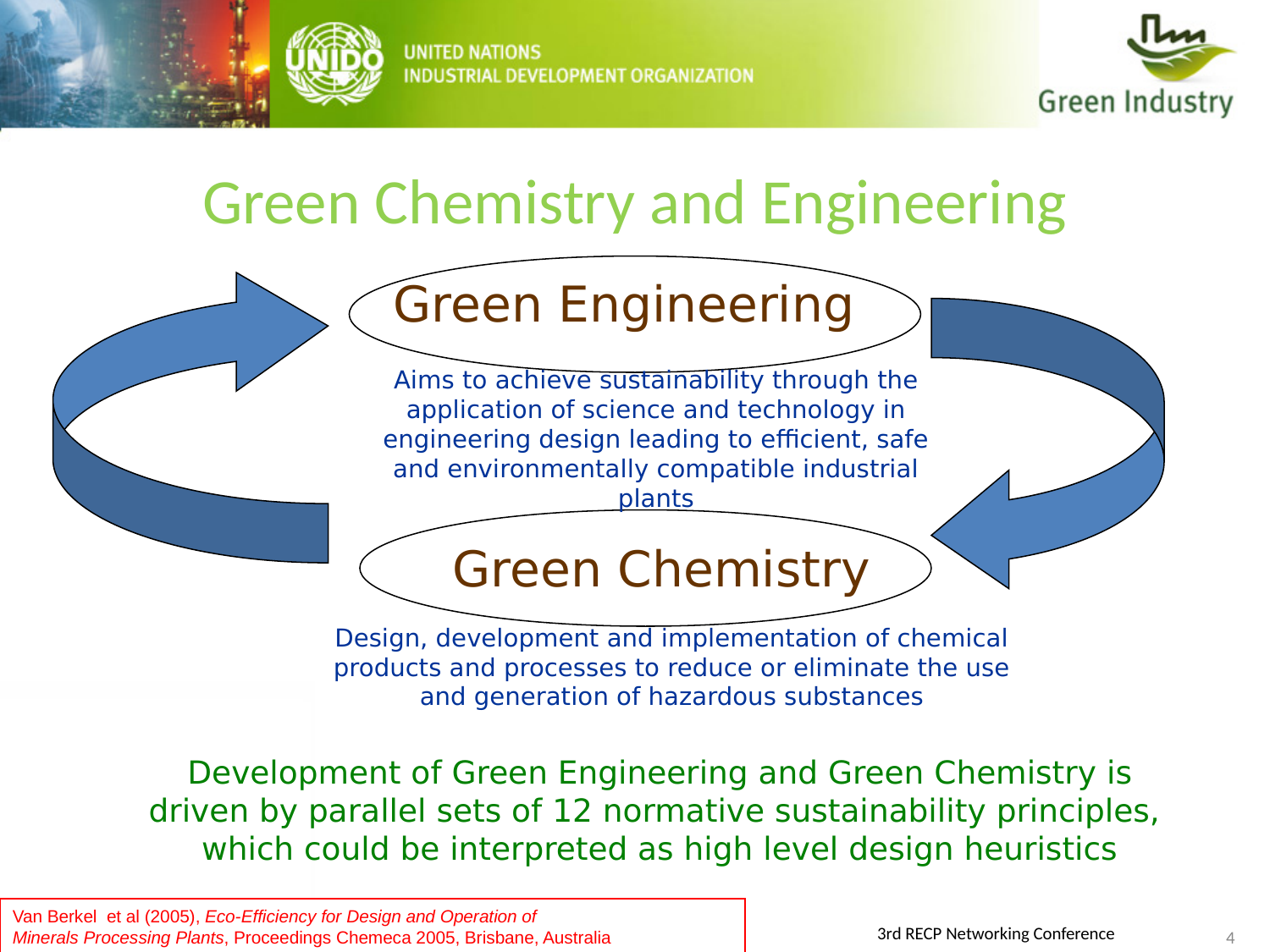

# Green Chemistry and Engineering

Green Engineering

Aims to achieve sustainability through the application of science and technology in engineering design leading to efficient, safe and environmentally compatible industrial plants

Green Chemistry
Design, development and implementation of chemical products and processes to reduce or eliminate the use and generation of hazardous substances
Development of Green Engineering and Green Chemistry is
driven by parallel sets of 12 normative sustainability principles,
which could be interpreted as high level design heuristics
Van Berkel  et al (2005), Eco-Efficiency for Design and Operation of
Minerals Processing Plants, Proceedings Chemeca 2005, Brisbane, Australia
4
5 September 2013
3rd RECP Networking Conference